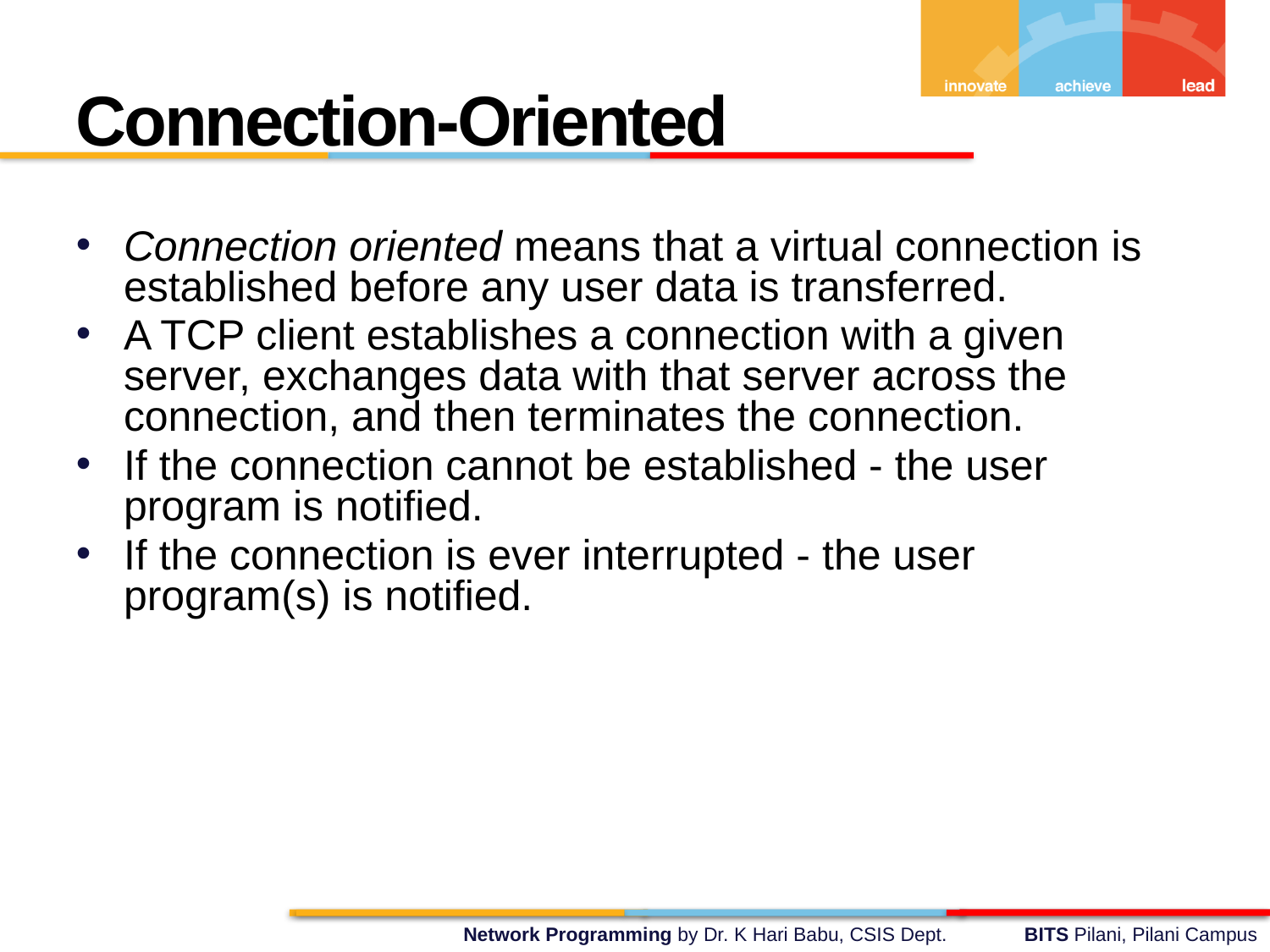

Connection-Oriented
Connection oriented means that a virtual connection is established before any user data is transferred.
A TCP client establishes a connection with a given server, exchanges data with that server across the connection, and then terminates the connection.
If the connection cannot be established - the user program is notified.
If the connection is ever interrupted - the user program(s) is notified.